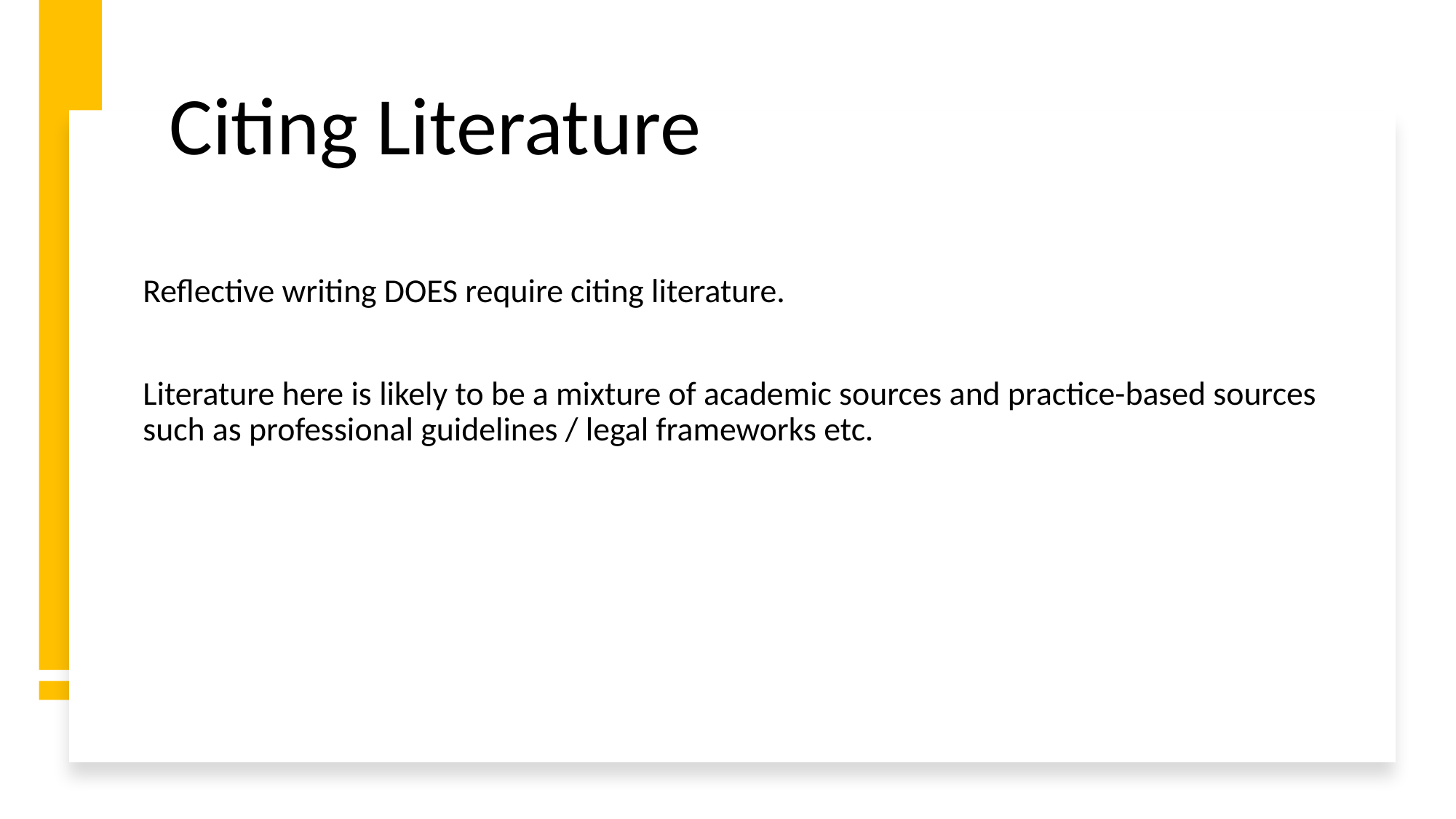

# Citing Literature

Reflective writing DOES require citing literature.

Literature here is likely to be a mixture of academic sources and practice-based sources such as professional guidelines / legal frameworks etc.